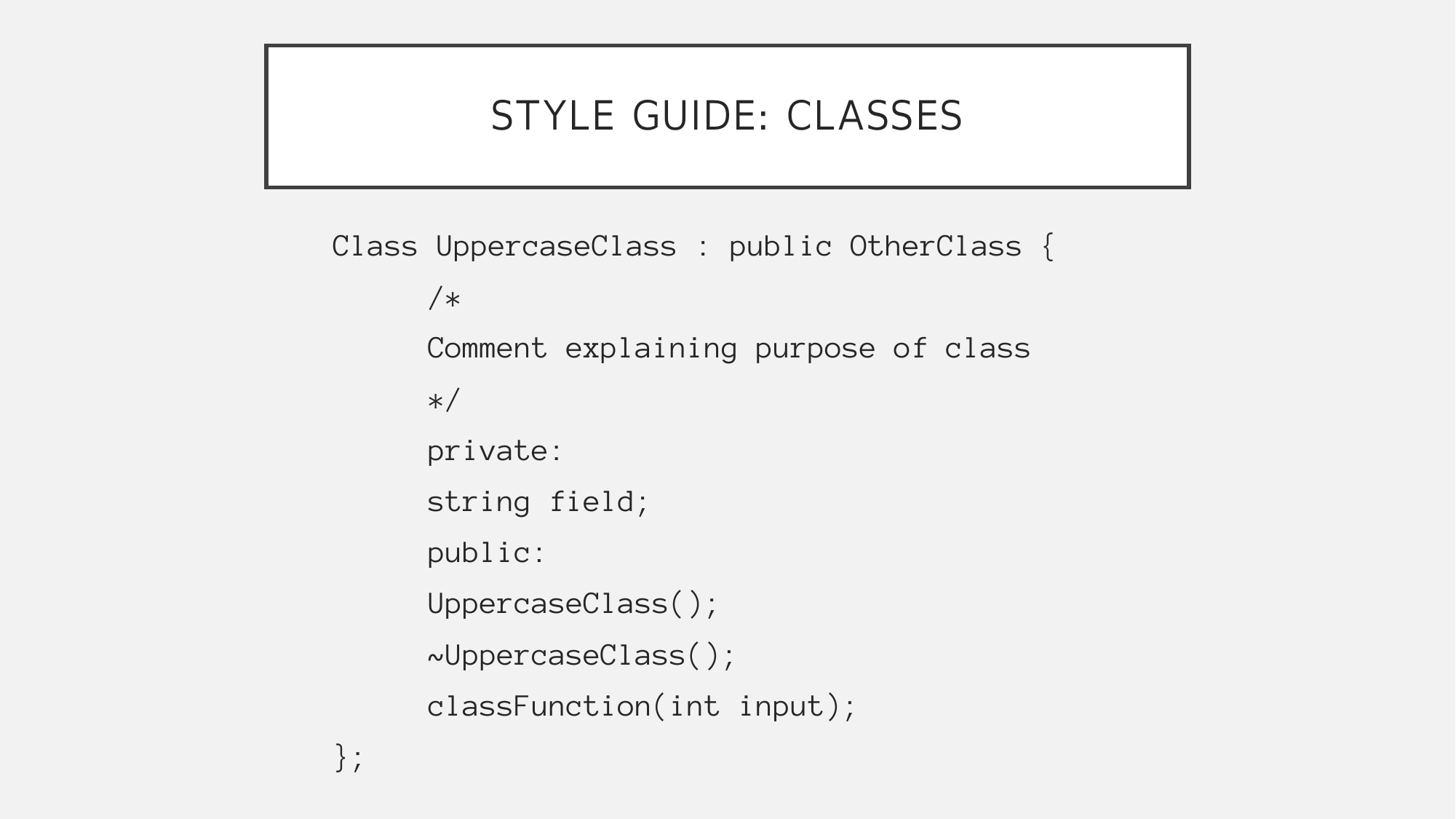

# Style Guide: Classes
Class UppercaseClass : public OtherClass {
	/*
	Comment explaining purpose of class
	*/
	private:
		string field;
	public:
		UppercaseClass();
		~UppercaseClass();
		classFunction(int input);
};